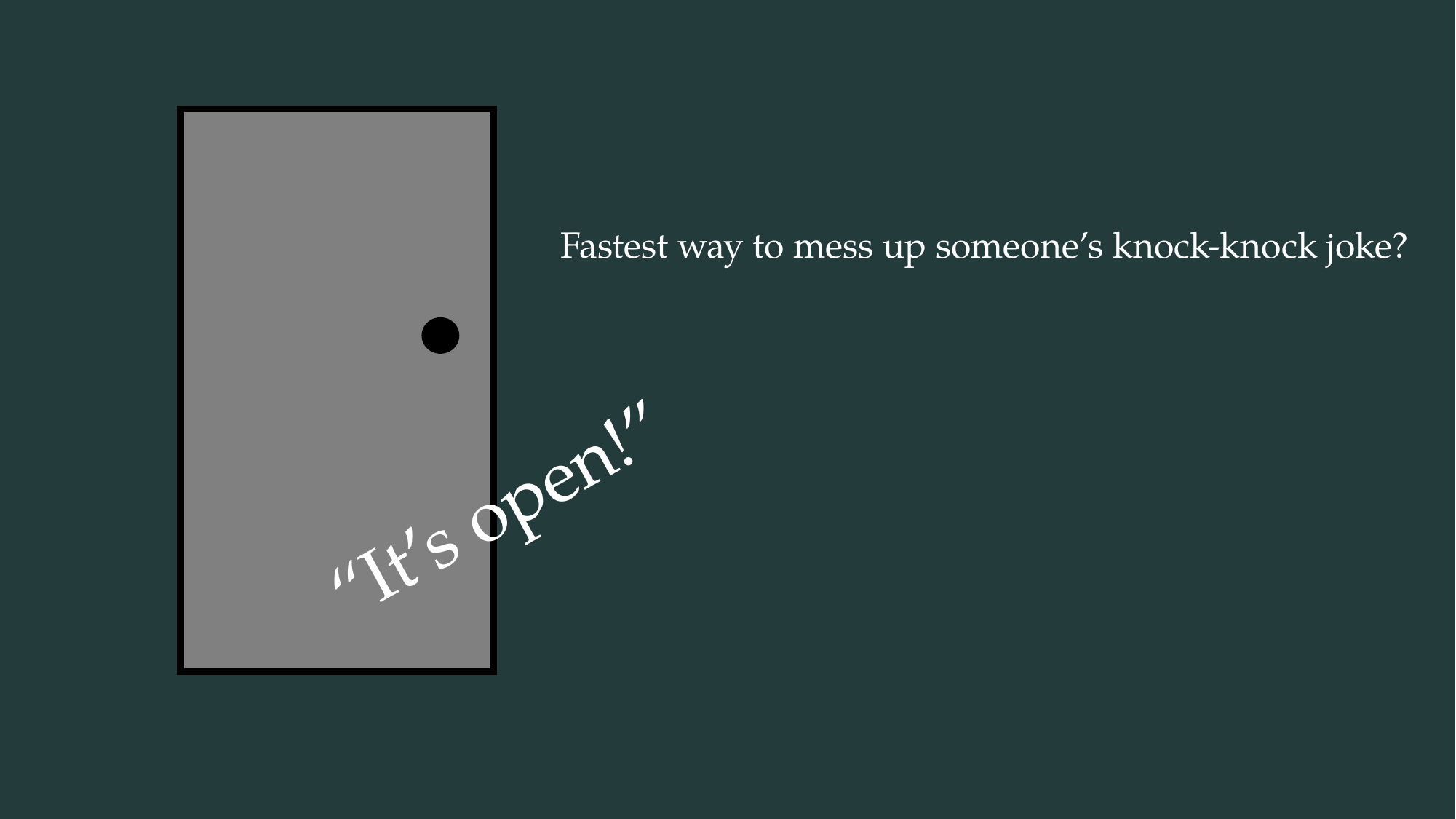

Fastest way to mess up someone’s knock-knock joke?

“It’s open!”